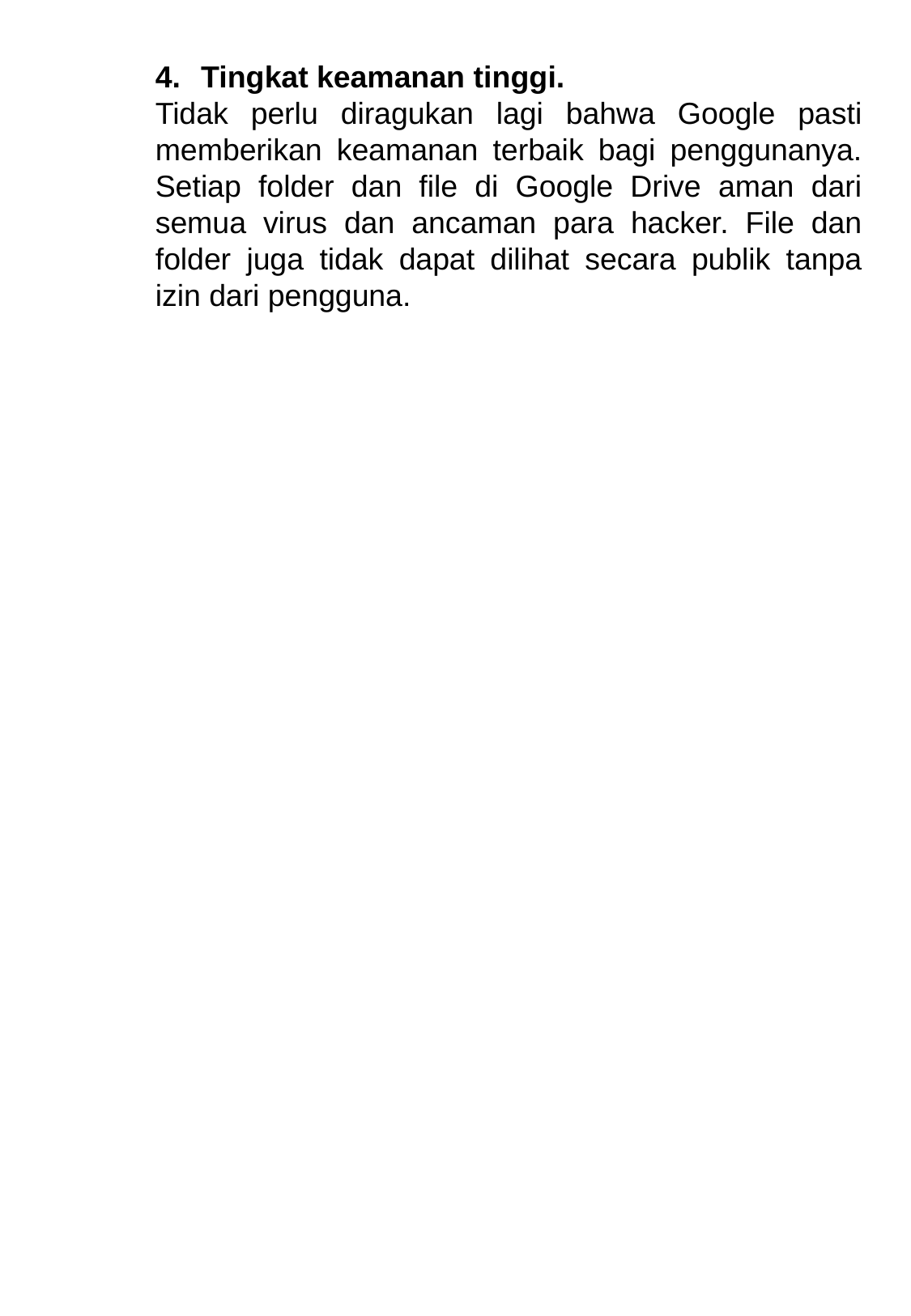

Tingkat keamanan tinggi.
Tidak perlu diragukan lagi bahwa Google pasti memberikan keamanan terbaik bagi penggunanya. Setiap folder dan file di Google Drive aman dari semua virus dan ancaman para hacker. File dan folder juga tidak dapat dilihat secara publik tanpa izin dari pengguna.